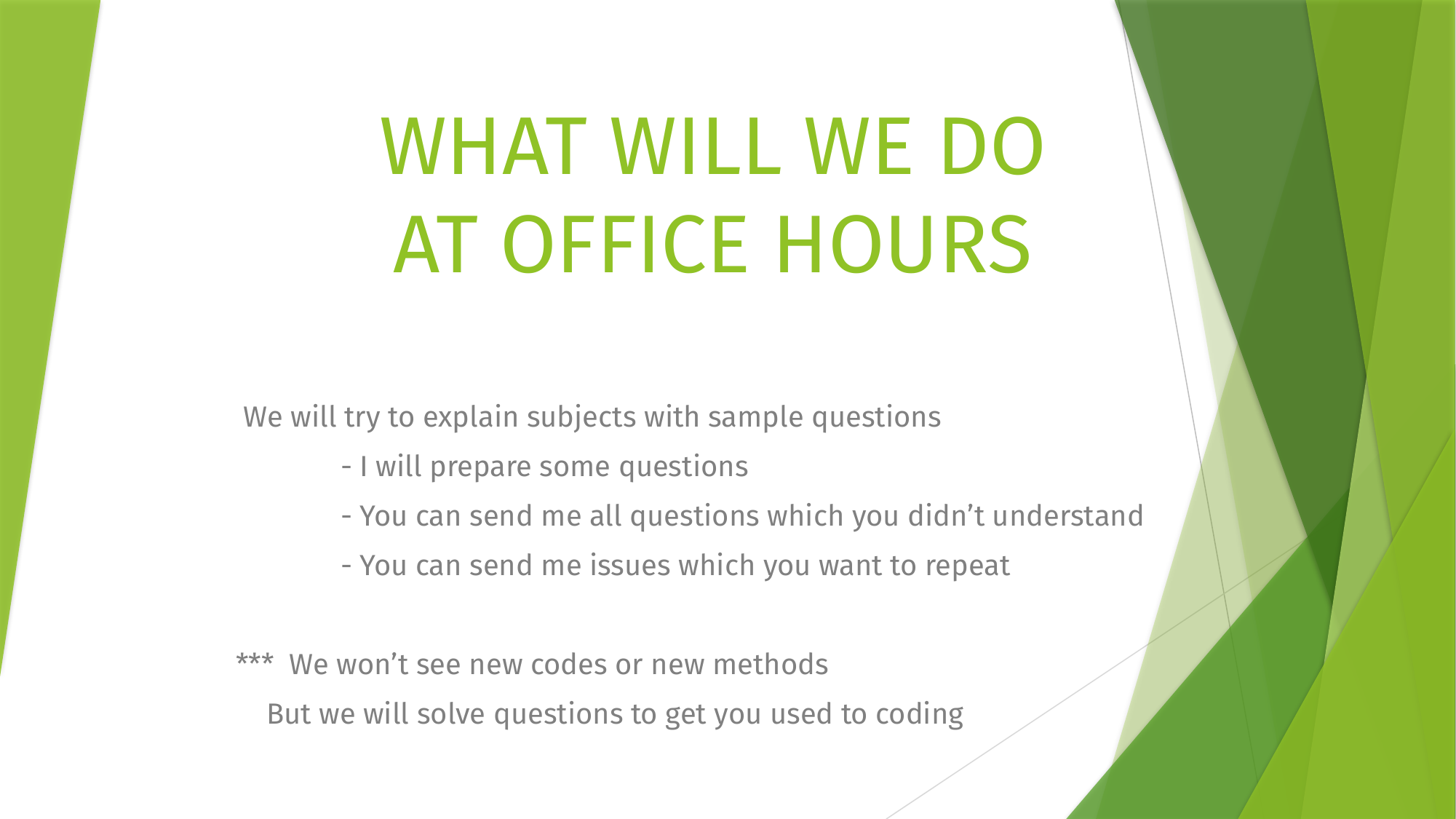

# WHAT WILL WE DO AT OFFICE HOURS

 We will try to explain subjects with sample questions
	- I will prepare some questions
	- You can send me all questions which you didn’t understand
	- You can send me issues which you want to repeat

***  We won’t see new codes or new methods
    But we will solve questions to get you used to coding